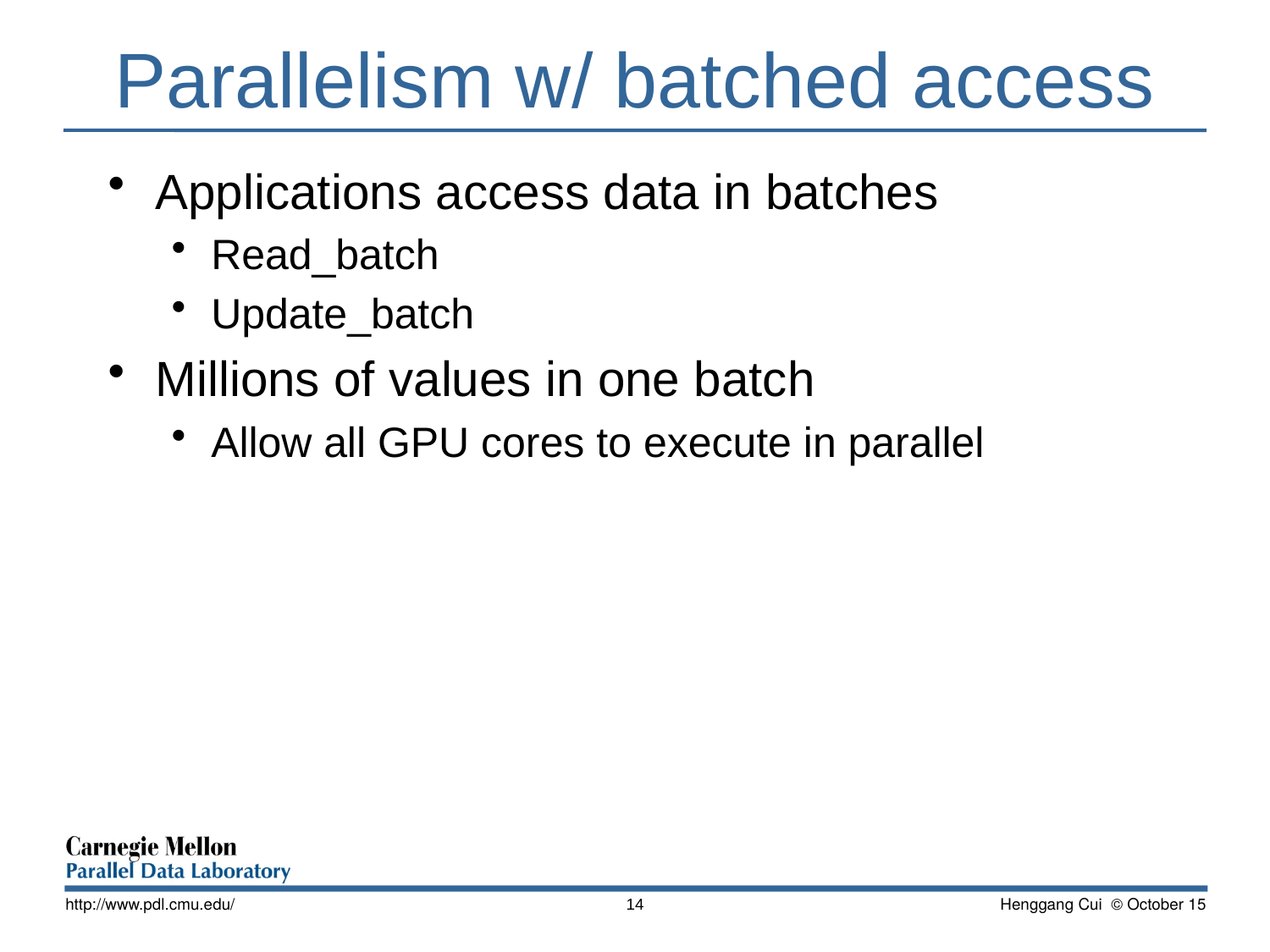

# Parallelism w/ batched access
Applications access data in batches
Read_batch
Update_batch
Millions of values in one batch
Allow all GPU cores to execute in parallel

http://www.pdl.cmu.edu/
14
   Henggang Cui  © October 15